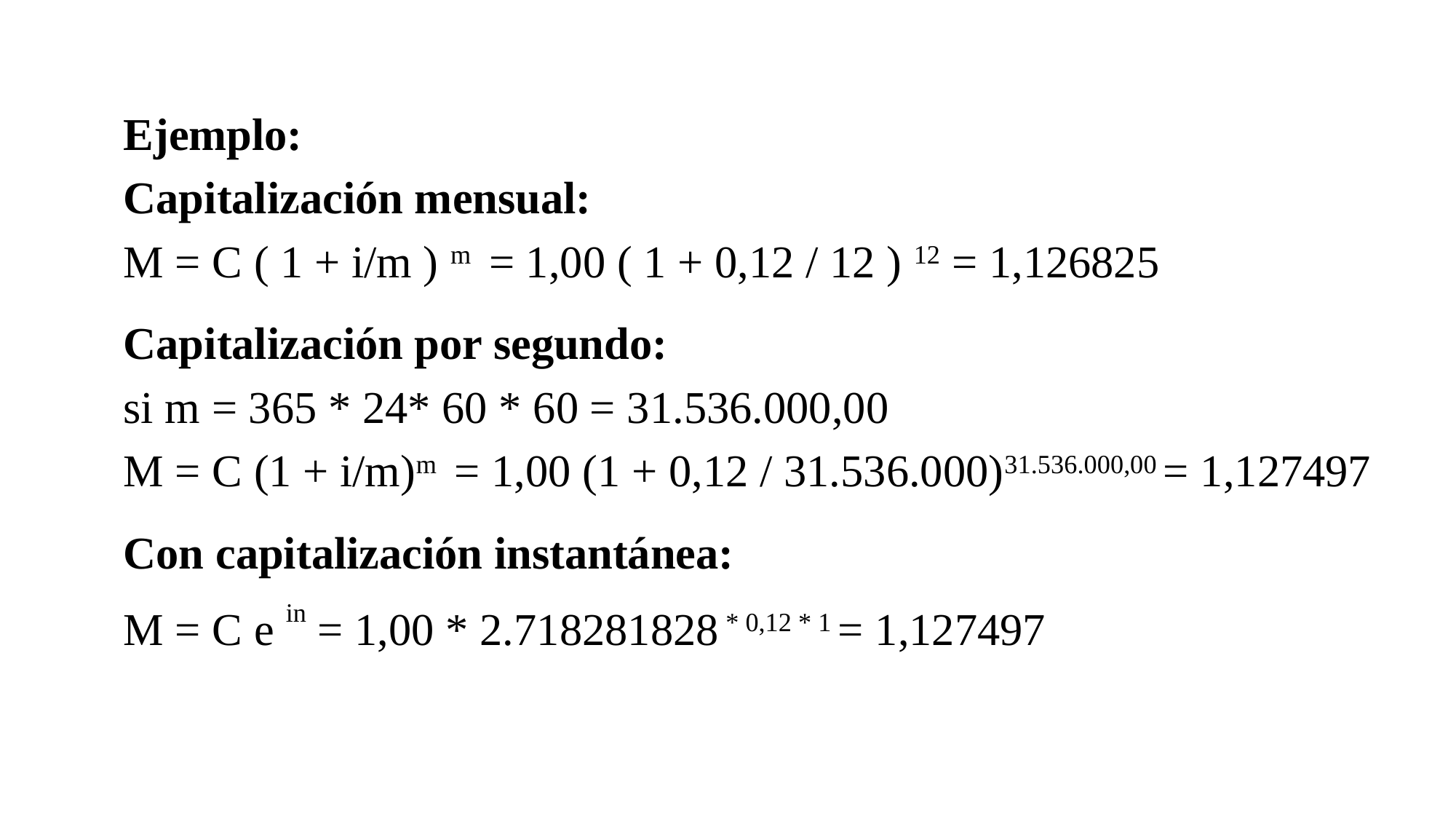

Ejemplo:
Capitalización mensual:
M = C ( 1 + i/m ) m  = 1,00 ( 1 + 0,12 / 12 ) 12 = 1,126825
Capitalización por segundo:
si m = 365 * 24* 60 * 60 = 31.536.000,00
M = C (1 + i/m)m  = 1,00 (1 + 0,12 / 31.536.000)31.536.000,00 = 1,127497
Con capitalización instantánea:
M = C e in = 1,00 * 2.718281828 * 0,12 * 1 = 1,127497